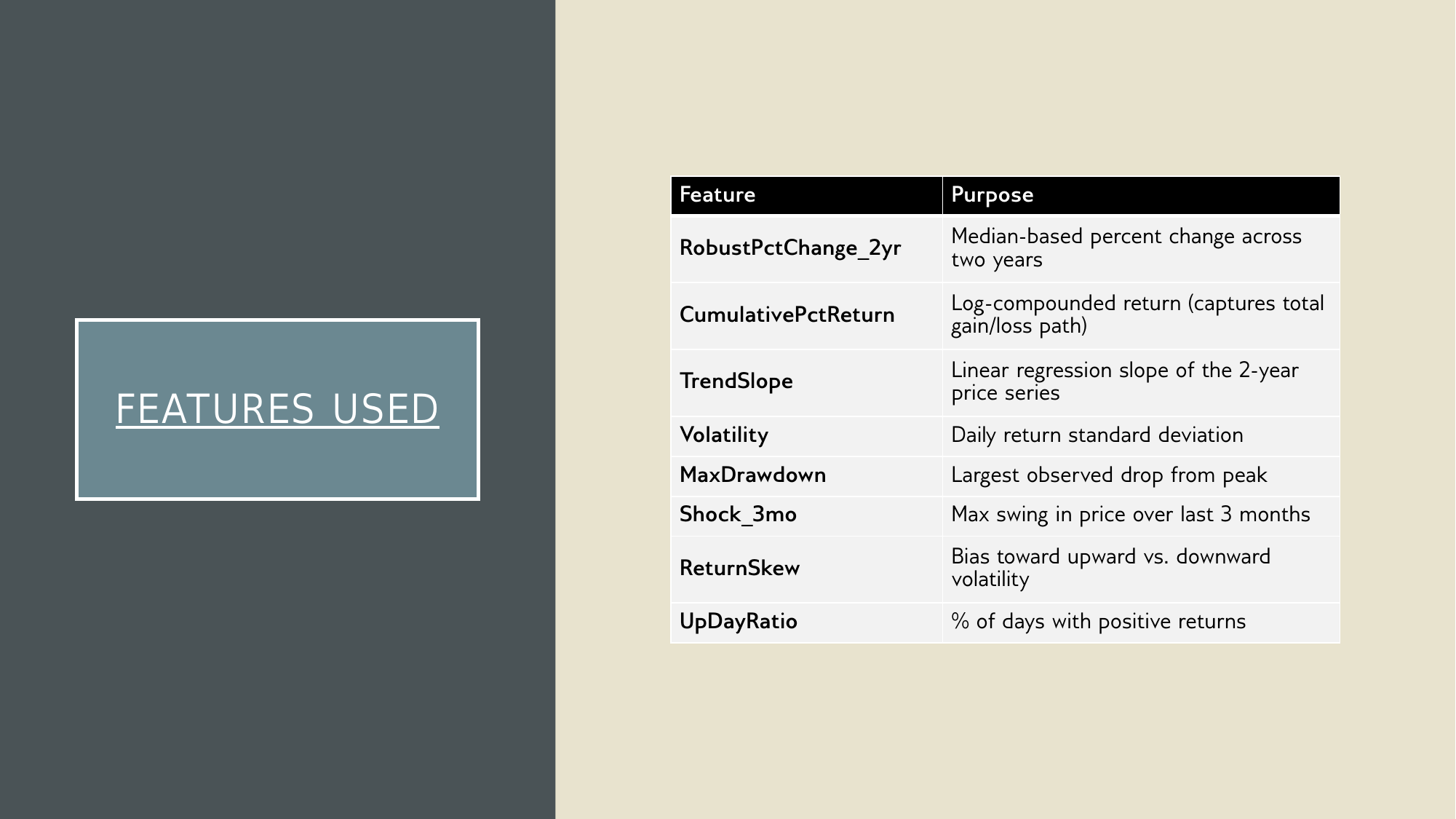

| Feature | Purpose |
| --- | --- |
| RobustPctChange\_2yr | Median-based percent change across two years |
| CumulativePctReturn | Log-compounded return (captures total gain/loss path) |
| TrendSlope | Linear regression slope of the 2-year price series |
| Volatility | Daily return standard deviation |
| MaxDrawdown | Largest observed drop from peak |
| Shock\_3mo | Max swing in price over last 3 months |
| ReturnSkew | Bias toward upward vs. downward volatility |
| UpDayRatio | % of days with positive returns |
# Features Used